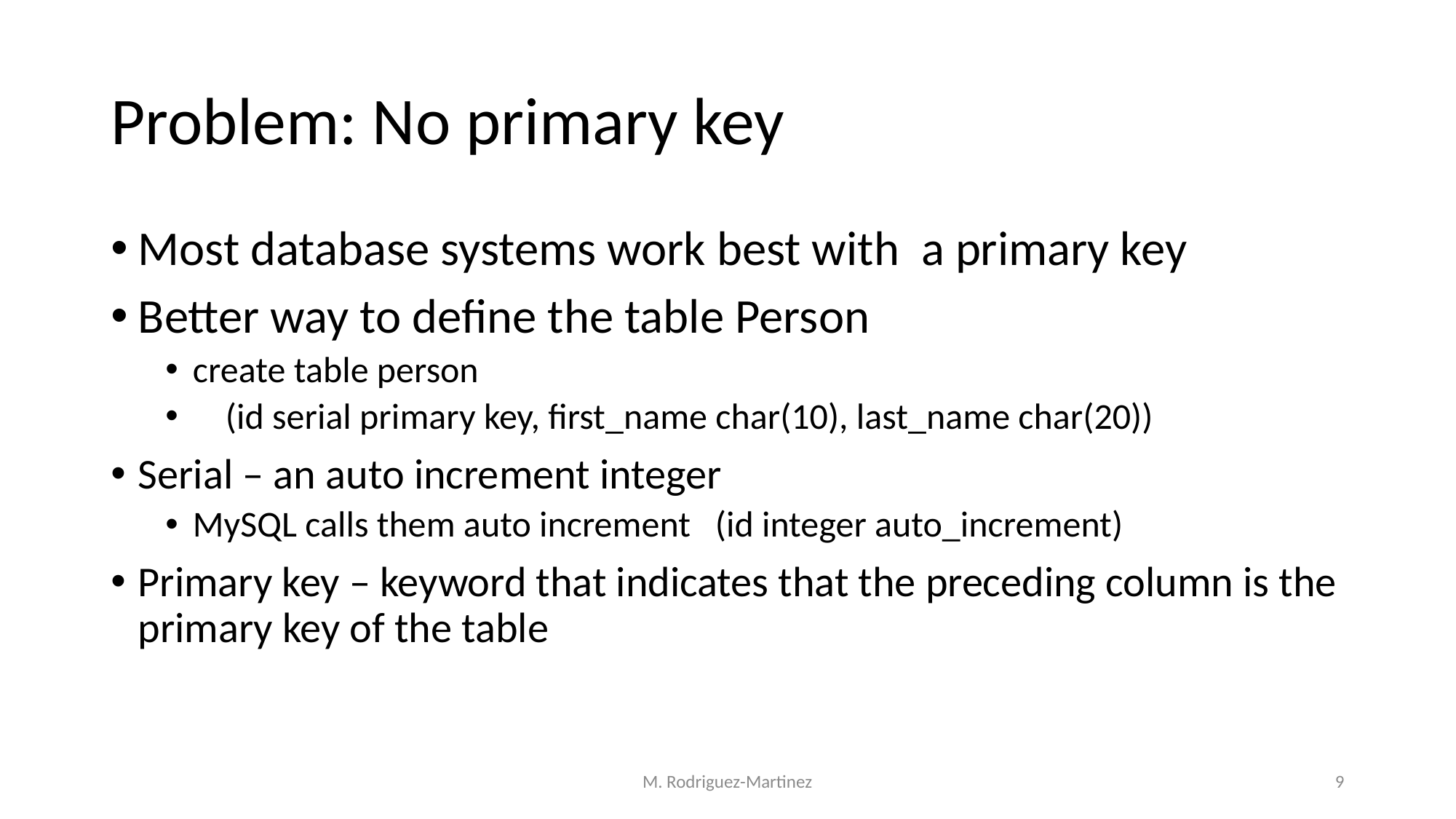

# Problem: No primary key
Most database systems work best with  a primary key
Better way to define the table Person
create table person
    (id serial primary key, first_name char(10), last_name char(20))
Serial – an auto increment integer
MySQL calls them auto increment   (id integer auto_increment)
Primary key – keyword that indicates that the preceding column is the primary key of the table
M. Rodriguez-Martinez
9